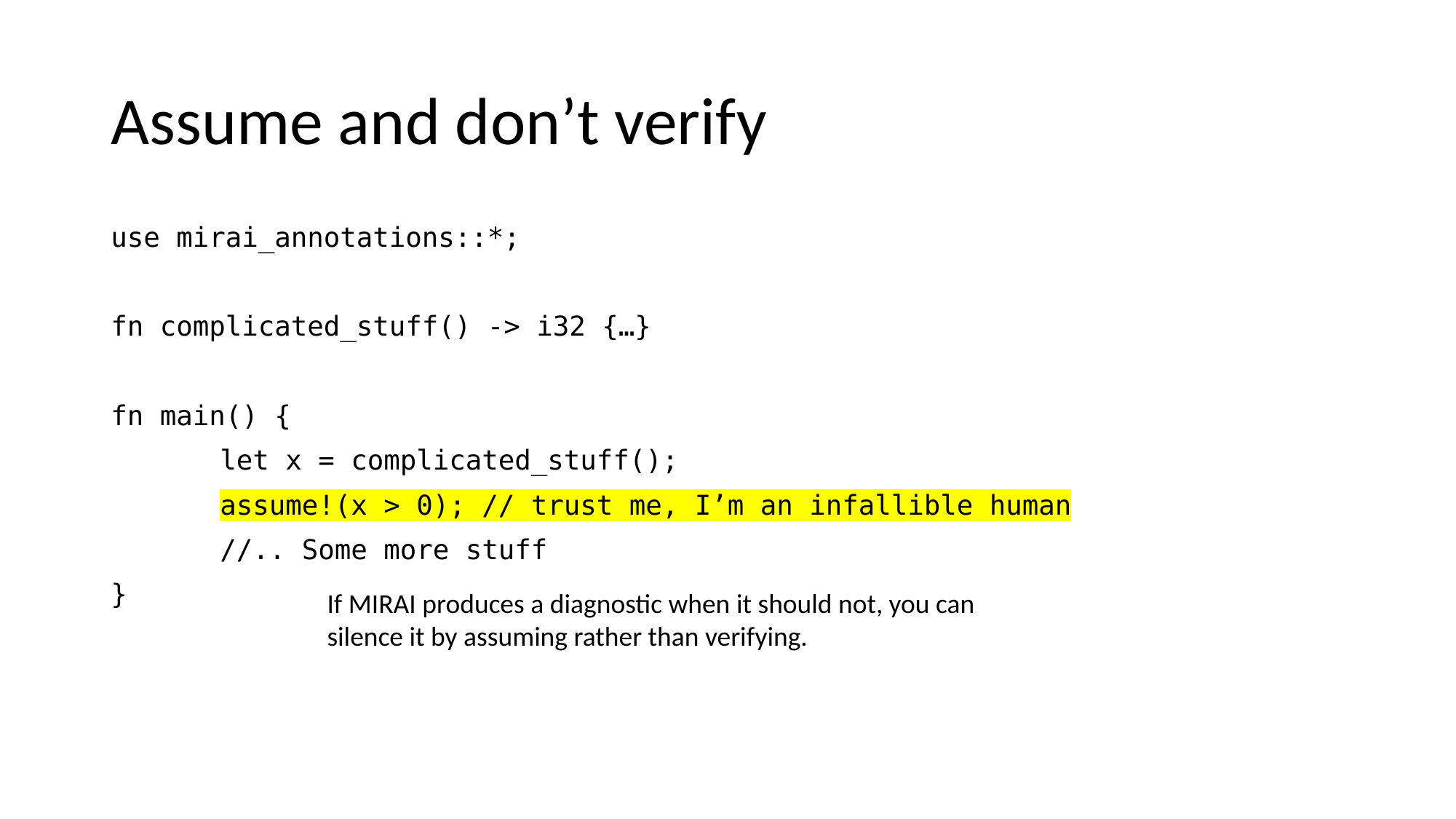

# Assume and don’t verify
use mirai_annotations::*;

fn complicated_stuff() -> i32 {…}

fn main() {
	let x = complicated_stuff();
	assume!(x > 0); // trust me, I’m an infallible human
	//.. Some more stuff
}
If MIRAI produces a diagnostic when it should not, you can silence it by assuming rather than verifying.